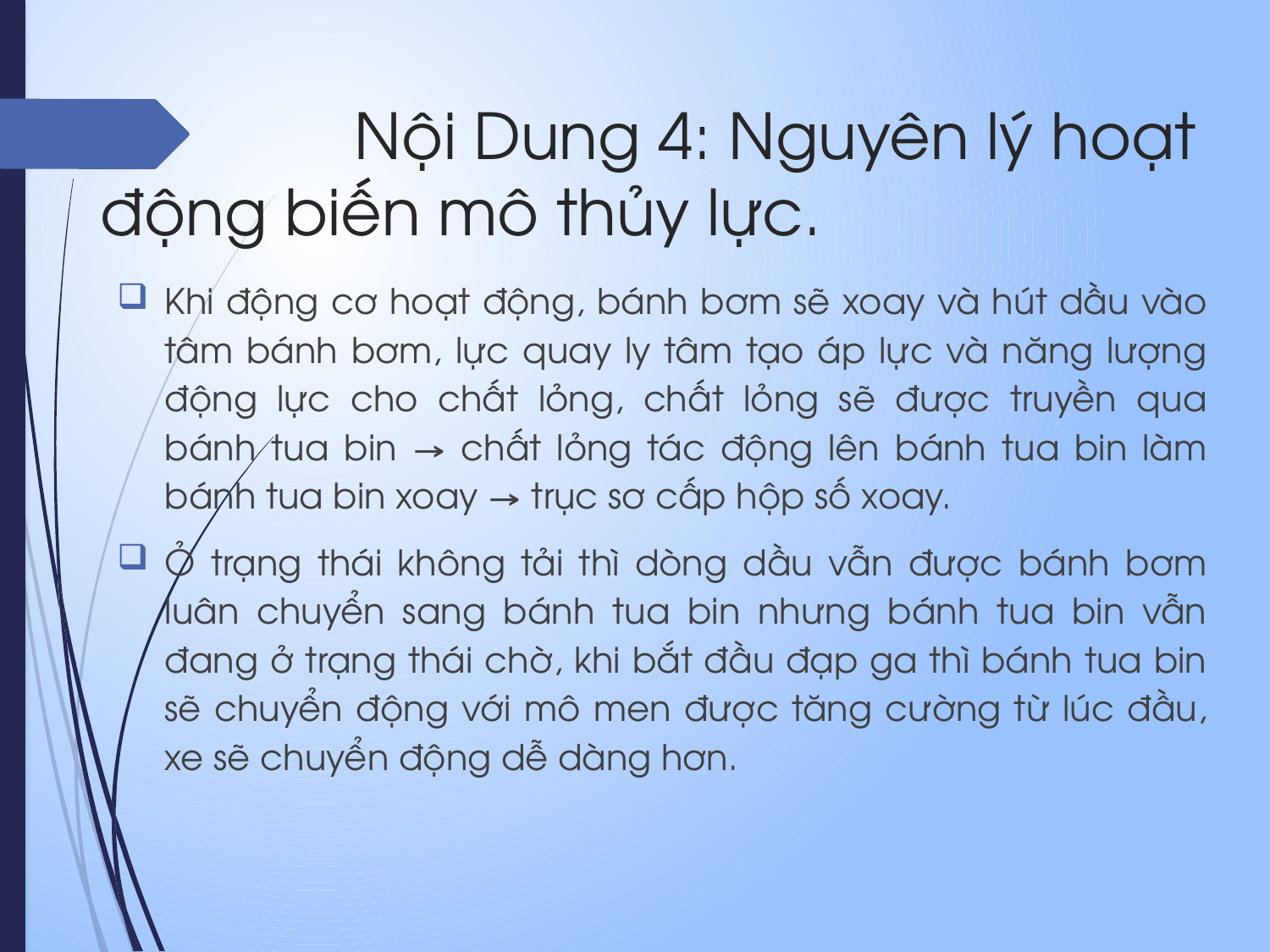

# Nội Dung 4: Nguyên lý hoạt động biến mô thủy lực.
Khi động cơ hoạt động, bánh bơm sẽ xoay và hút dầu vào tâm bánh bơm, lực quay ly tâm tạo áp lực và năng lượng động lực cho chất lỏng, chất lỏng sẽ được truyền qua bánh tua bin → chất lỏng tác động lên bánh tua bin làm bánh tua bin xoay → trục sơ cấp hộp số xoay.
Ở trạng thái không tải thì dòng dầu vẫn được bánh bơm luân chuyển sang bánh tua bin nhưng bánh tua bin vẫn đang ở trạng thái chờ, khi bắt đầu đạp ga thì bánh tua bin sẽ chuyển động với mô men được tăng cường từ lúc đầu, xe sẽ chuyển động dễ dàng hơn.